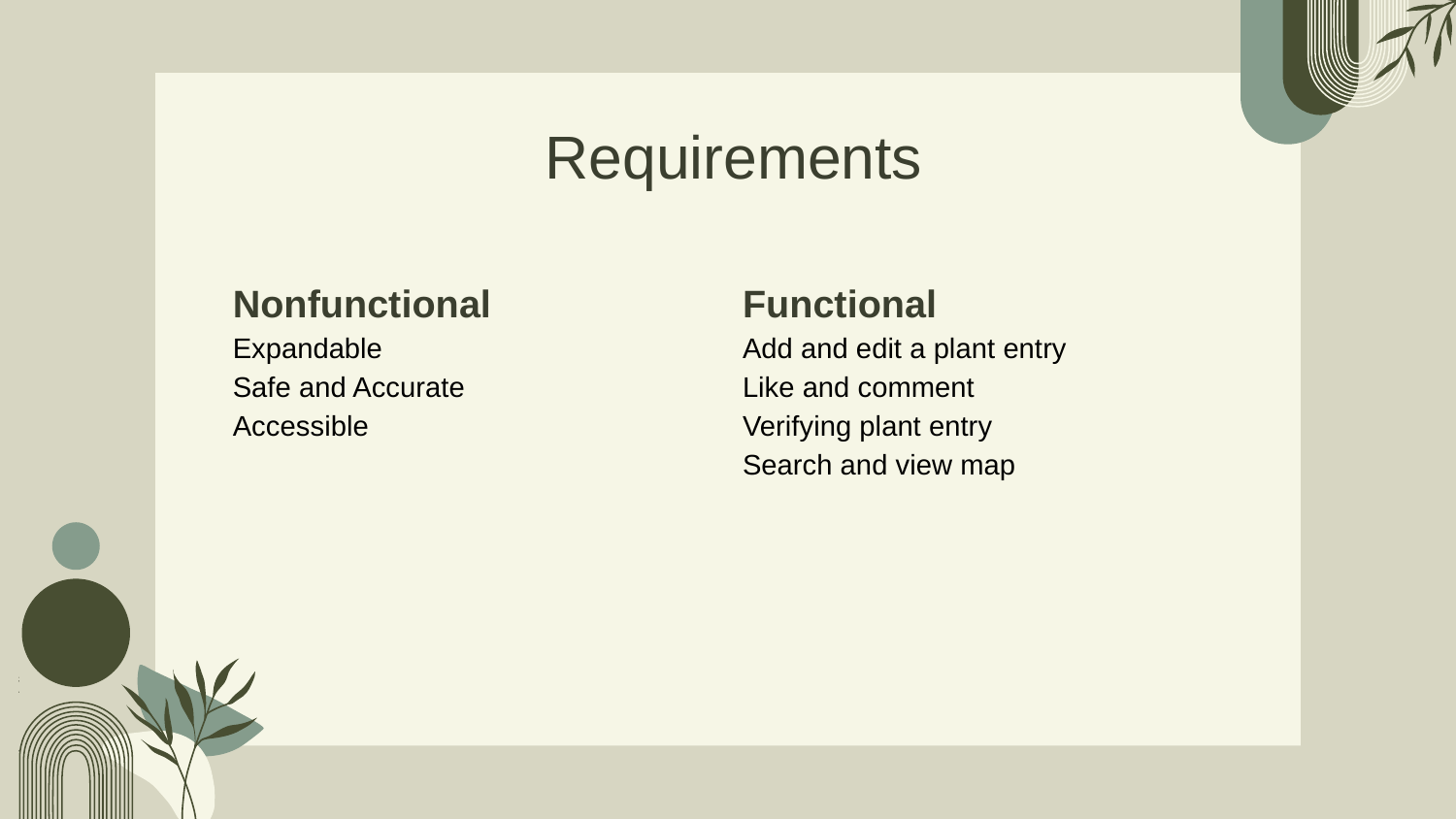

# Requirements
Nonfunctional
Expandable
Safe and Accurate
Accessible
Functional
Add and edit a plant entry
Like and comment
Verifying plant entry
Search and view map